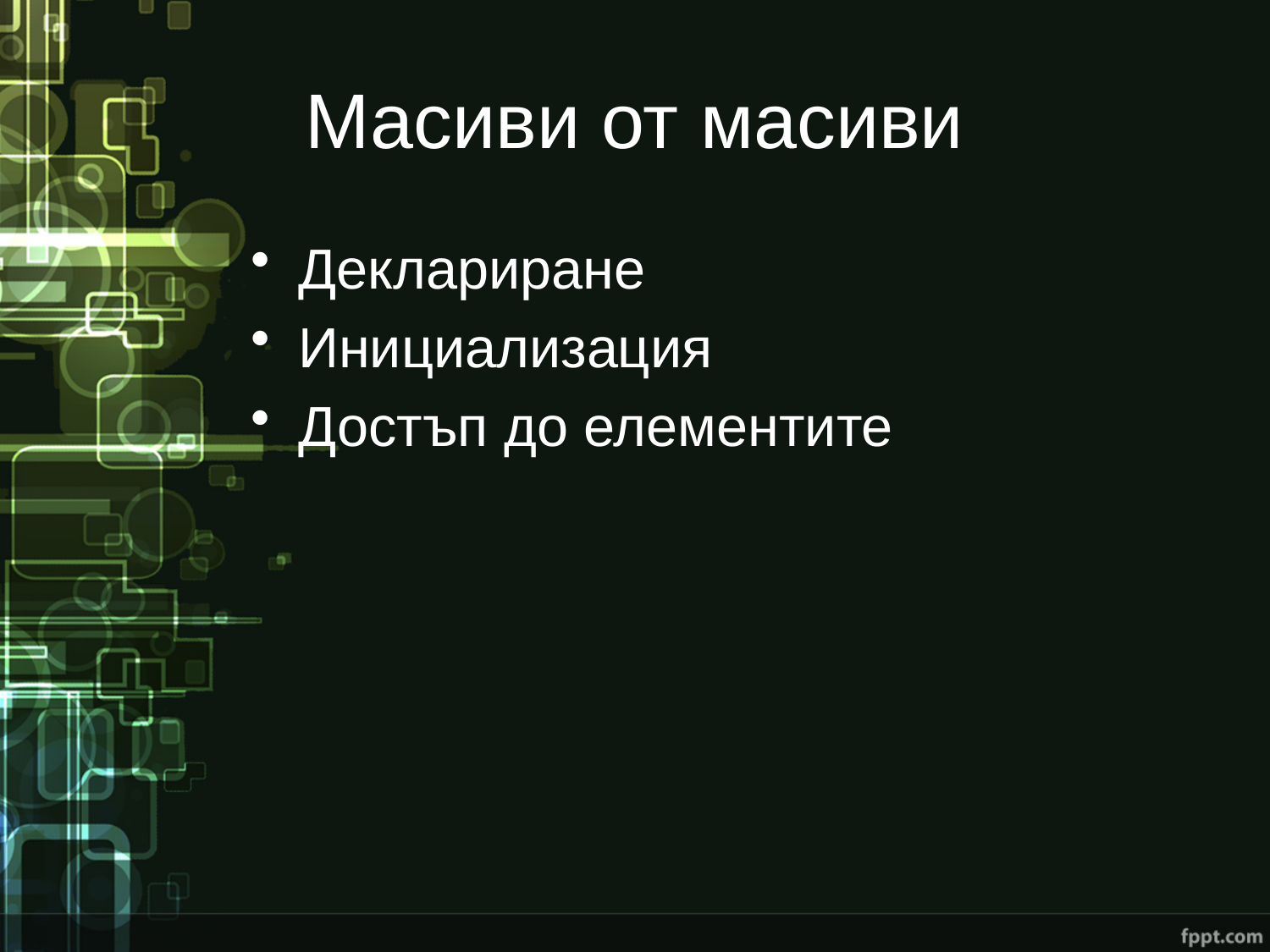

# Масиви от масиви
Деклариране
Инициализация
Достъп до елементите